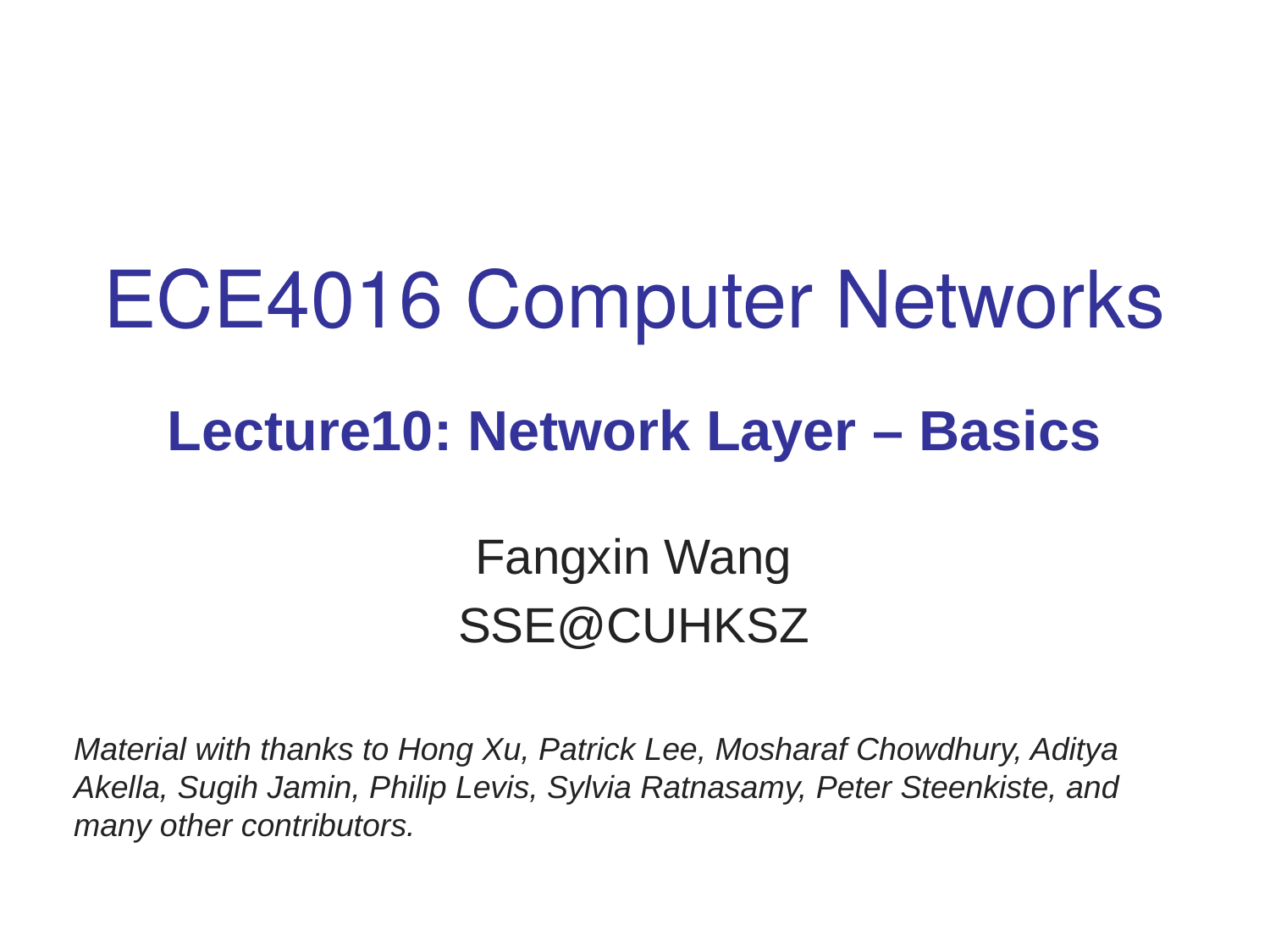

# ECE4016 Computer Networks Lecture10: Network Layer – Basics
Fangxin Wang
SSE@CUHKSZ

Material with thanks to Hong Xu, Patrick Lee, Mosharaf Chowdhury, Aditya Akella, Sugih Jamin, Philip Levis, Sylvia Ratnasamy, Peter Steenkiste, and many other contributors.